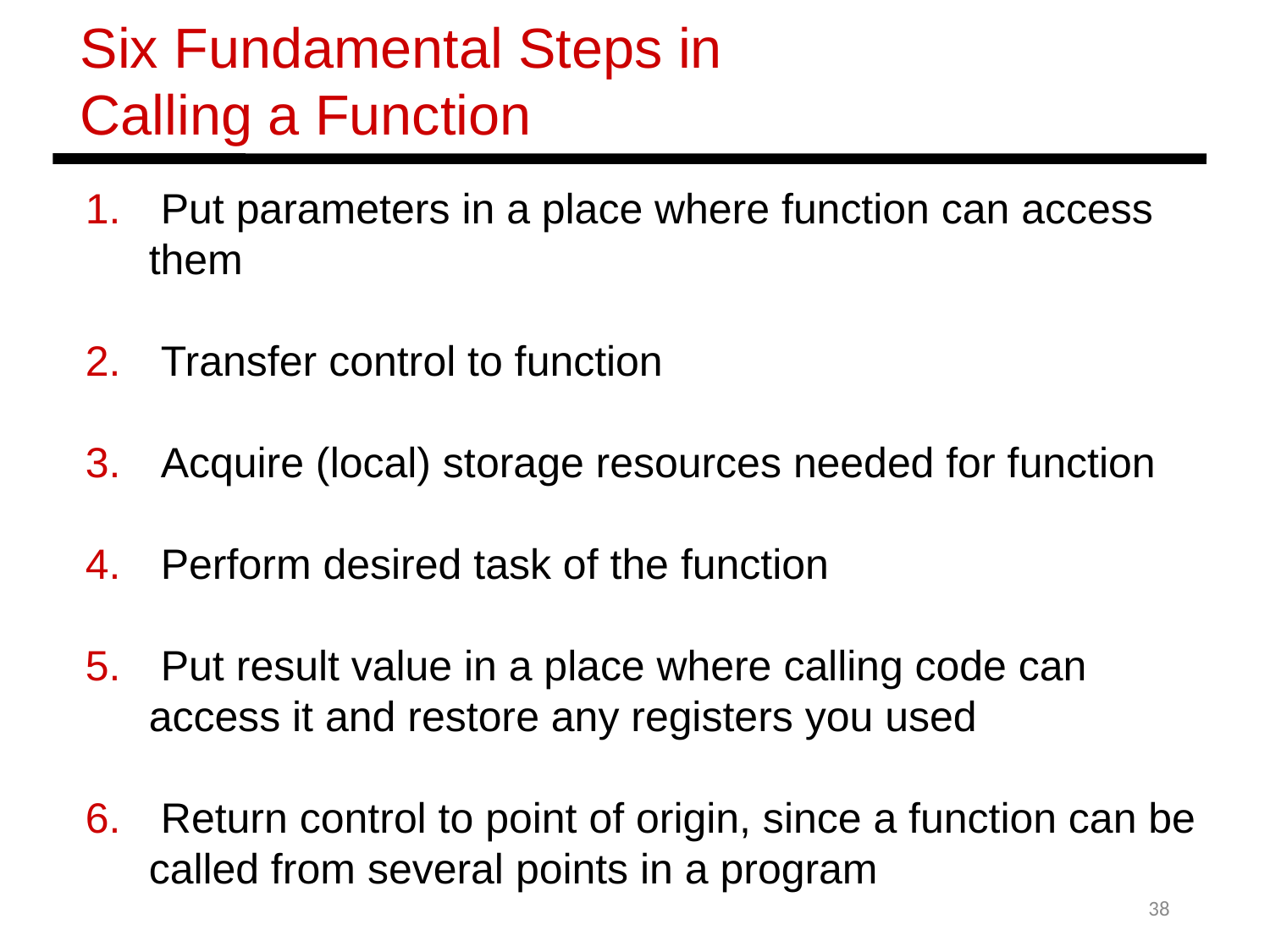

Six Fundamental Steps in
Calling a Function

 Put parameters in a place where function can access them

 Transfer control to function

 Acquire (local) storage resources needed for function

 Perform desired task of the function

 Put result value in a place where calling code can access it and restore any registers you used

 Return control to point of origin, since a function can be called from several points in a program

38